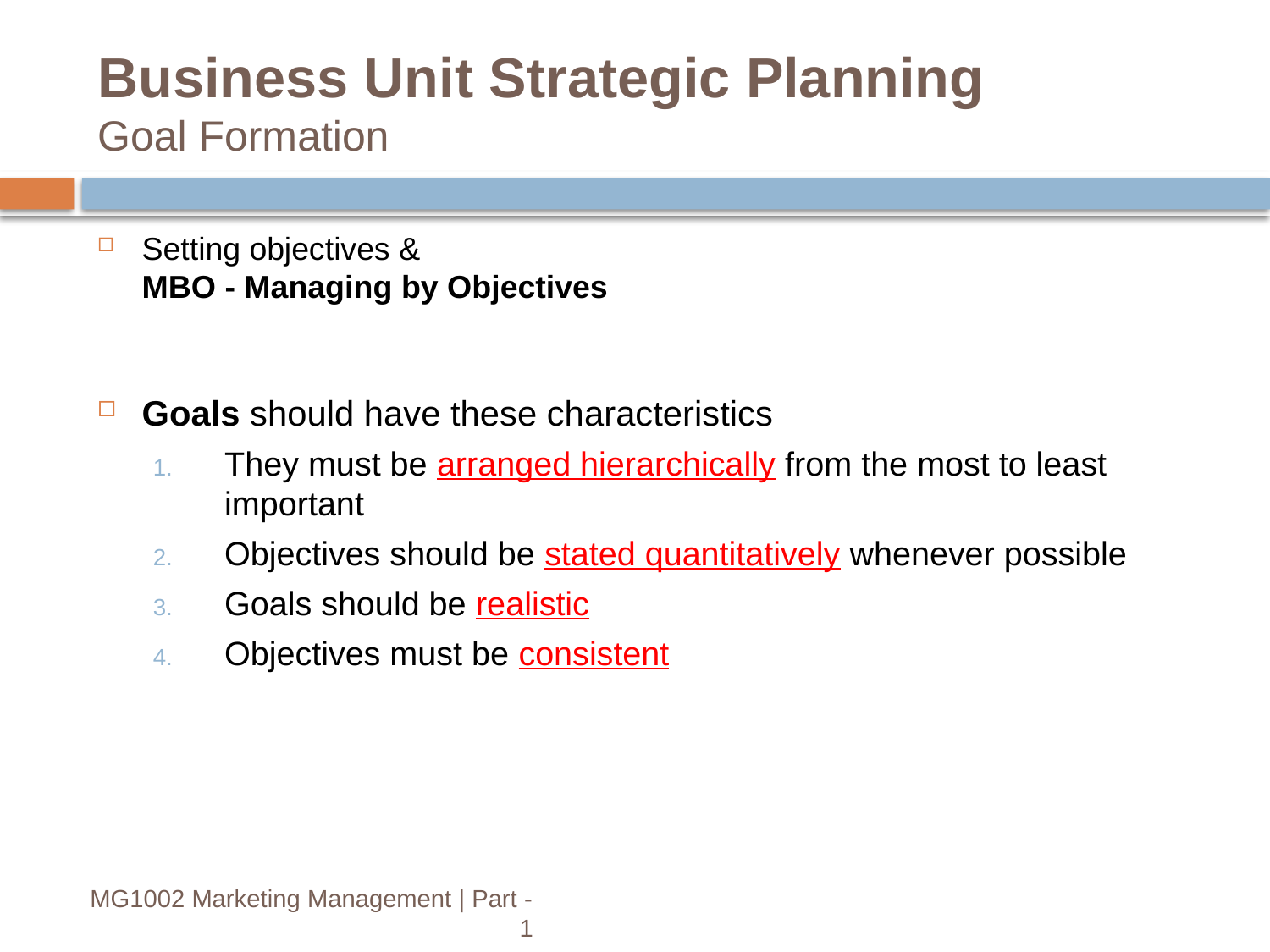

# Business Unit Strategic Planning Goal Formation
Setting objectives &
MBO - Managing by Objectives

Goals should have these characteristics
They must be arranged hierarchically from the most to least important
Objectives should be stated quantitatively whenever possible
Goals should be realistic
Objectives must be consistent
15
MG1002 Marketing Management | Part - 1